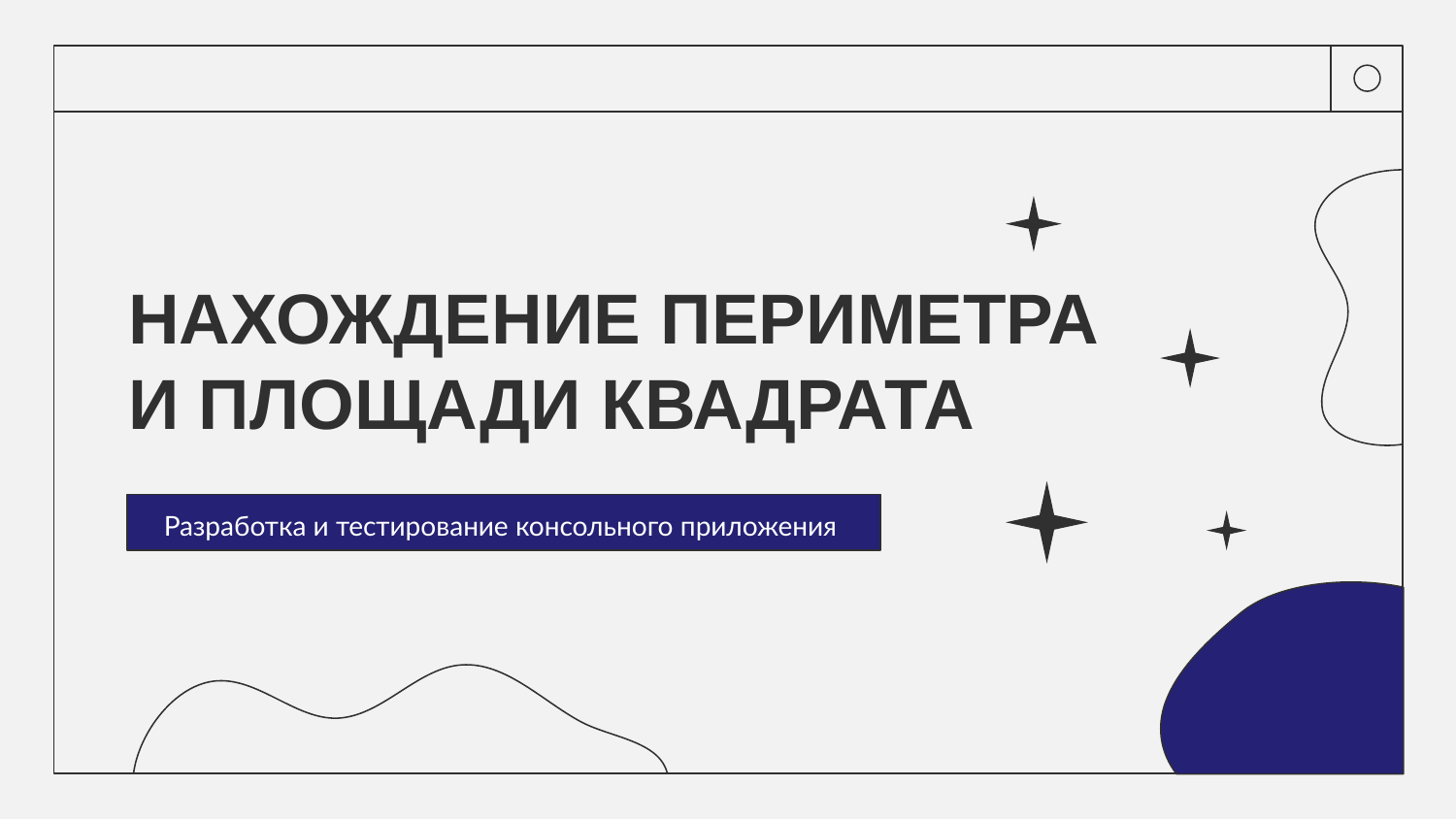

# НАХОЖДЕНИЕ ПЕРИМЕТРА И ПЛОЩАДИ КВАДРАТА

Разработка и тестирование консольного приложения